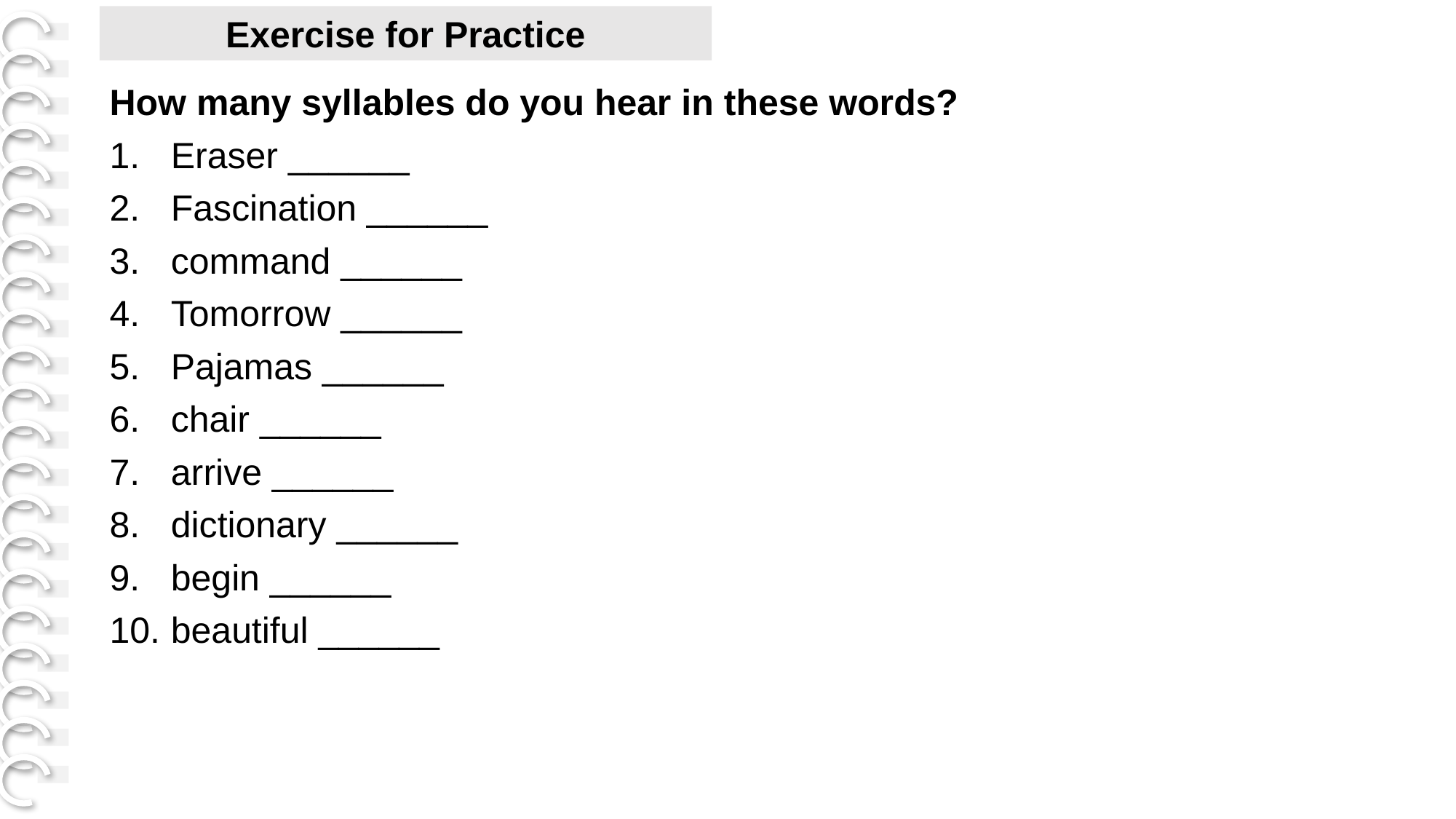

Exercise for Practice
[Page. 42]

How many syllables do you hear in these words?
Eraser ______
Fascination ______
command ______
Tomorrow ______
Pajamas ______
chair ______
arrive ______
dictionary ______
begin ______
beautiful ______